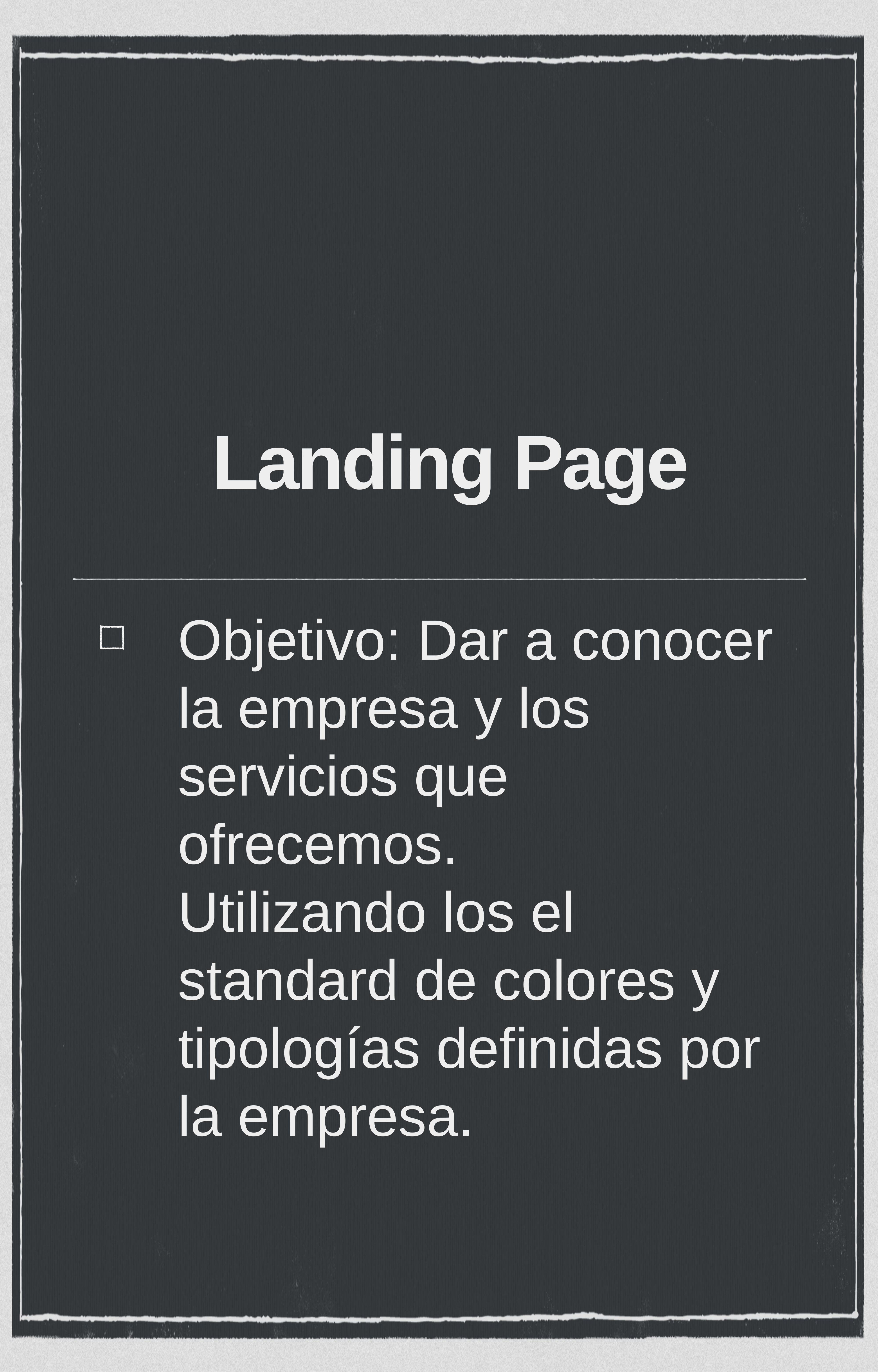

# Landing Page
Objetivo: Dar a conocer la empresa y los servicios que ofrecemos.
Utilizando los el standard de colores y tipologías definidas por la empresa.